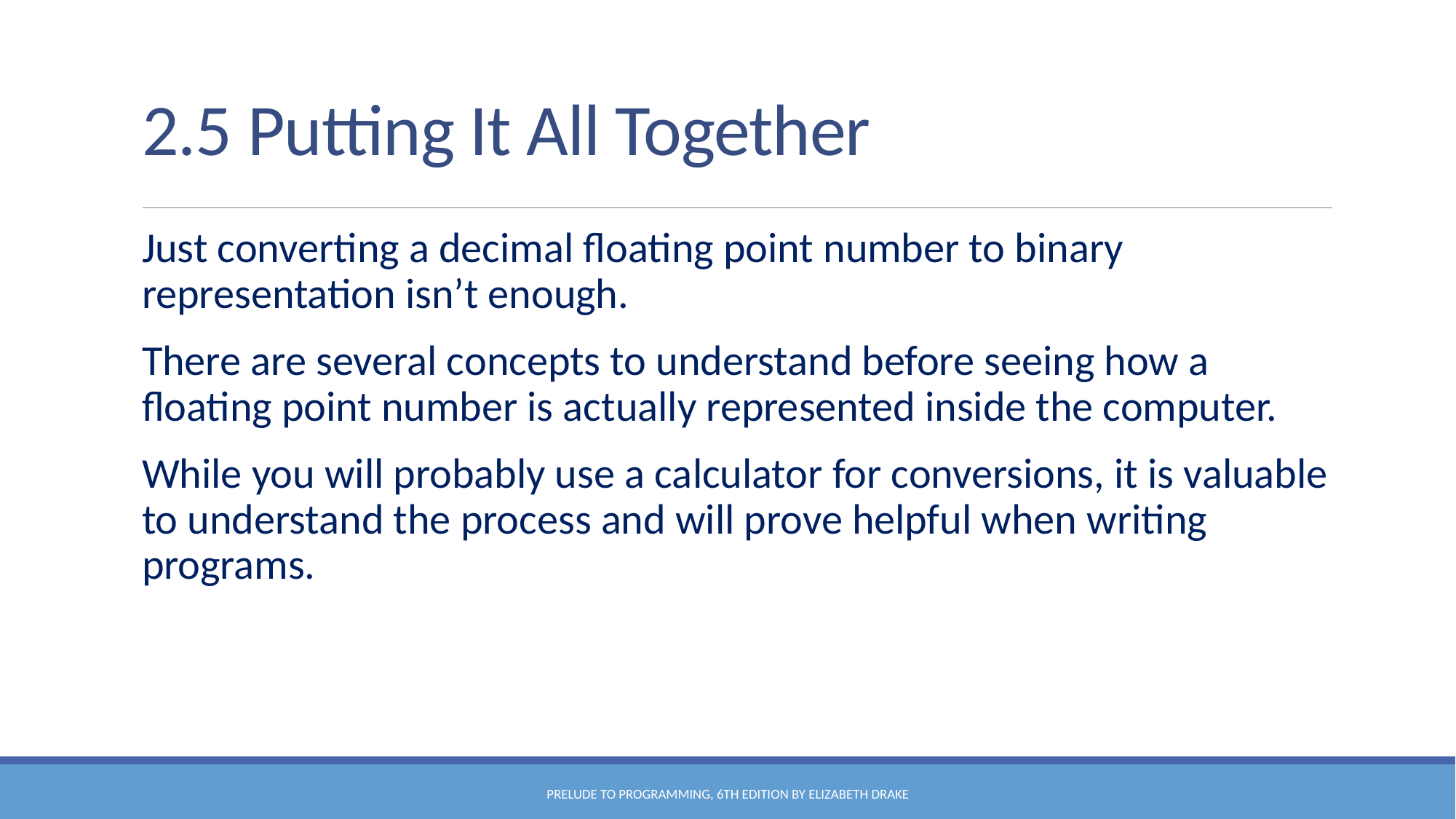

# 2.5 Putting It All Together
Just converting a decimal floating point number to binary representation isn’t enough.
There are several concepts to understand before seeing how a floating point number is actually represented inside the computer.
While you will probably use a calculator for conversions, it is valuable to understand the process and will prove helpful when writing programs.
Prelude to Programming, 6th edition by Elizabeth Drake